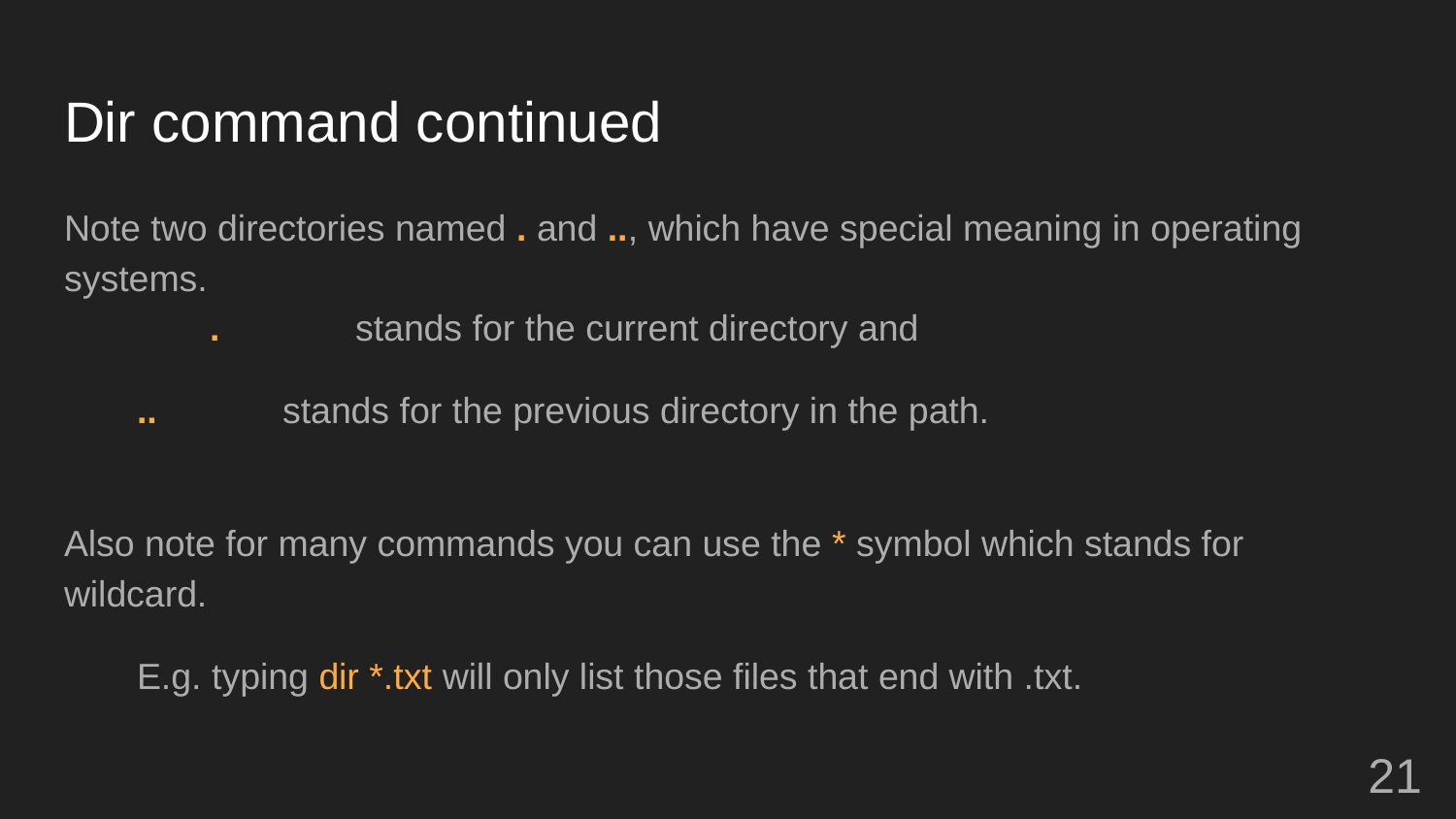

# Dir command continued
Note two directories named . and .., which have special meaning in operating systems.
	. 	stands for the current directory and
.. 	stands for the previous directory in the path.
Also note for many commands you can use the * symbol which stands for wildcard.
E.g. typing dir *.txt will only list those files that end with .txt.
21